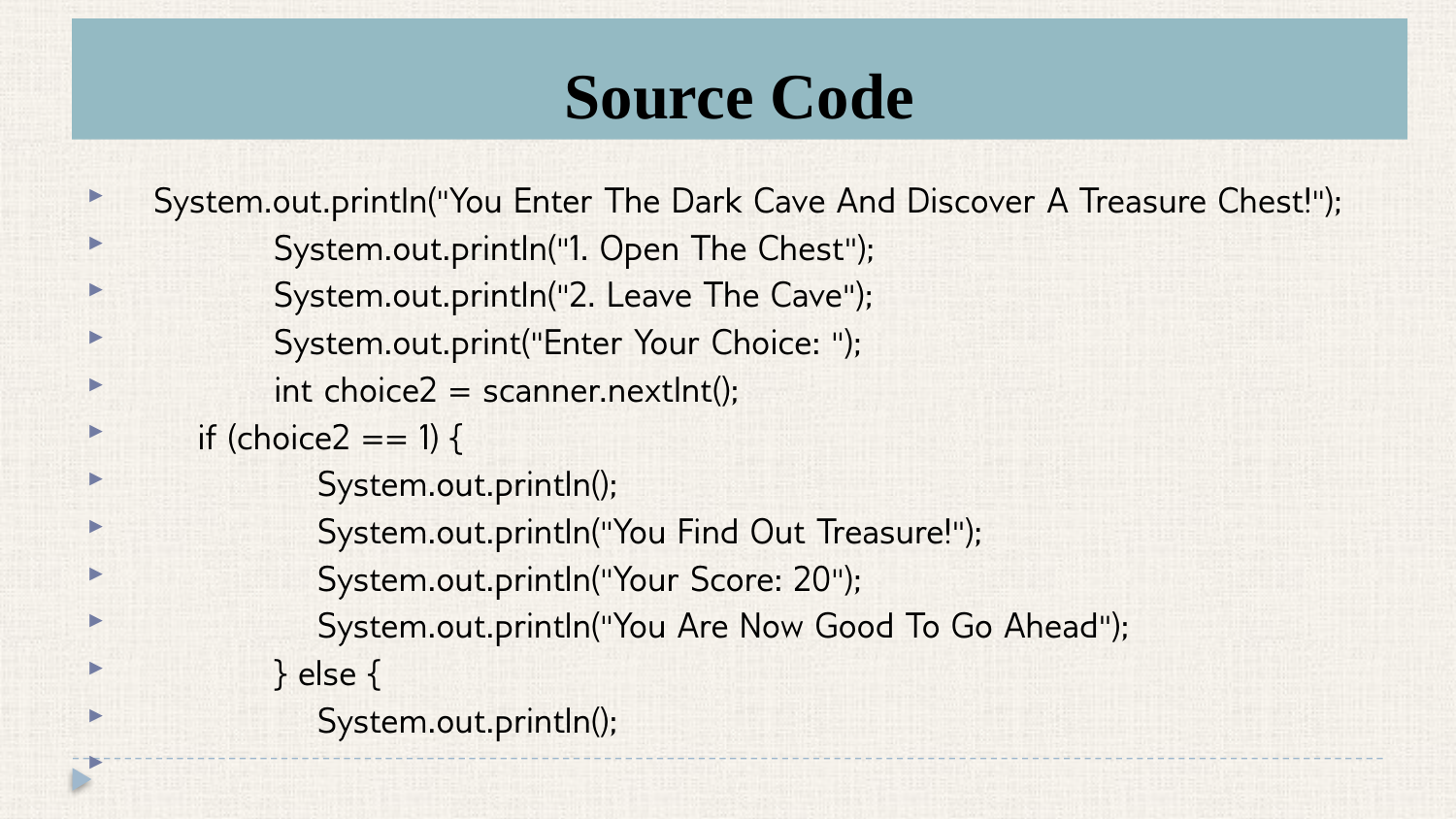

#
Source Code

 System.out.println("You Enter The Dark Cave And Discover A Treasure Chest!");
            System.out.println("1. Open The Chest");
            System.out.println("2. Leave The Cave");
            System.out.print("Enter Your Choice: ");
            int choice2 = scanner.nextInt();
     if (choice2 == 1) {
                System.out.println();
                System.out.println("You Find Out Treasure!");
                System.out.println("Your Score: 20");
                System.out.println("You Are Now Good To Go Ahead");
            } else {
                System.out.println();

10